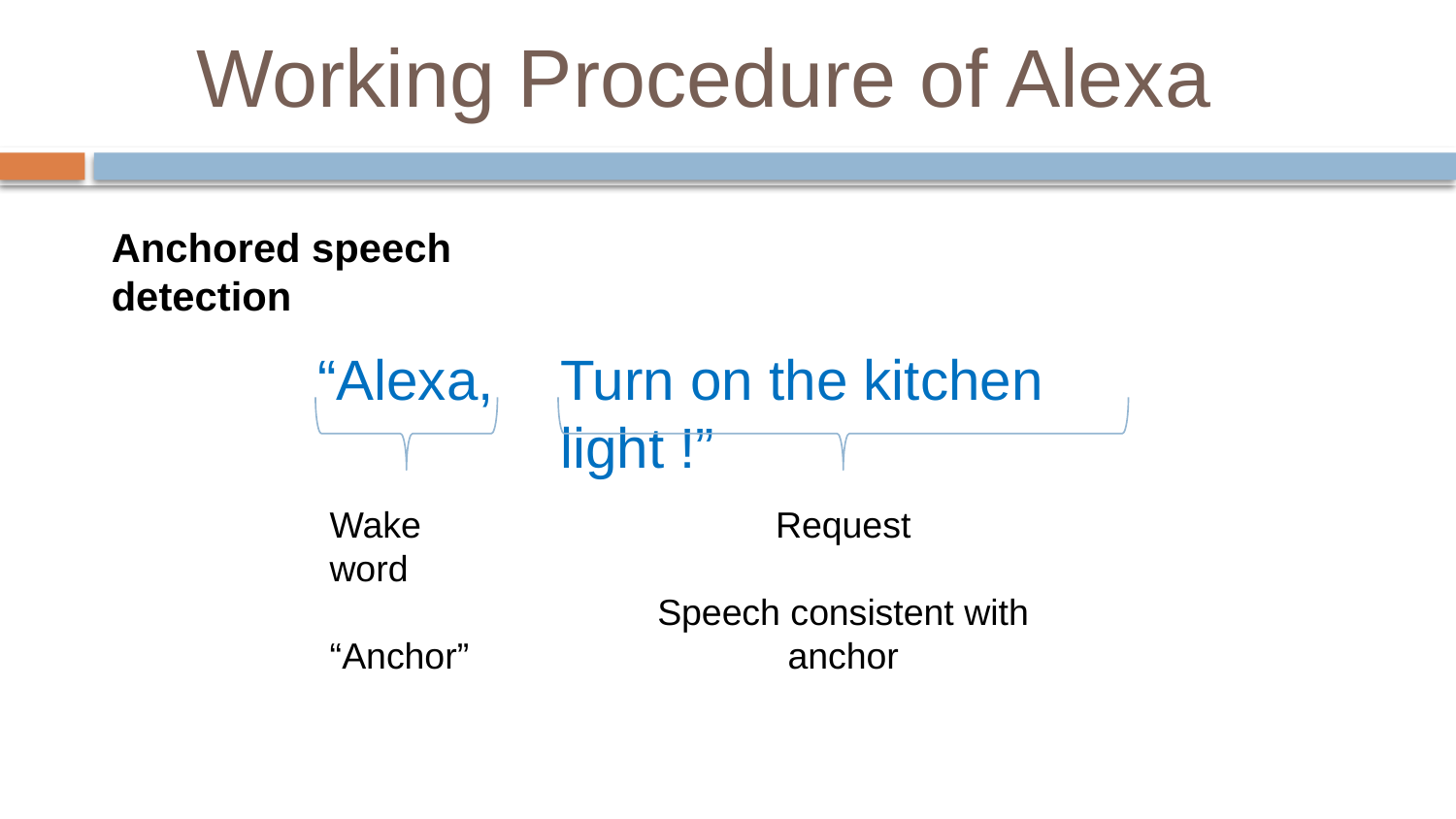

# Working Procedure of Alexa

Anchored speech detection
“Alexa,
Turn on the kitchen light !”

Wake word

“Anchor”
Request

Speech consistent with anchor